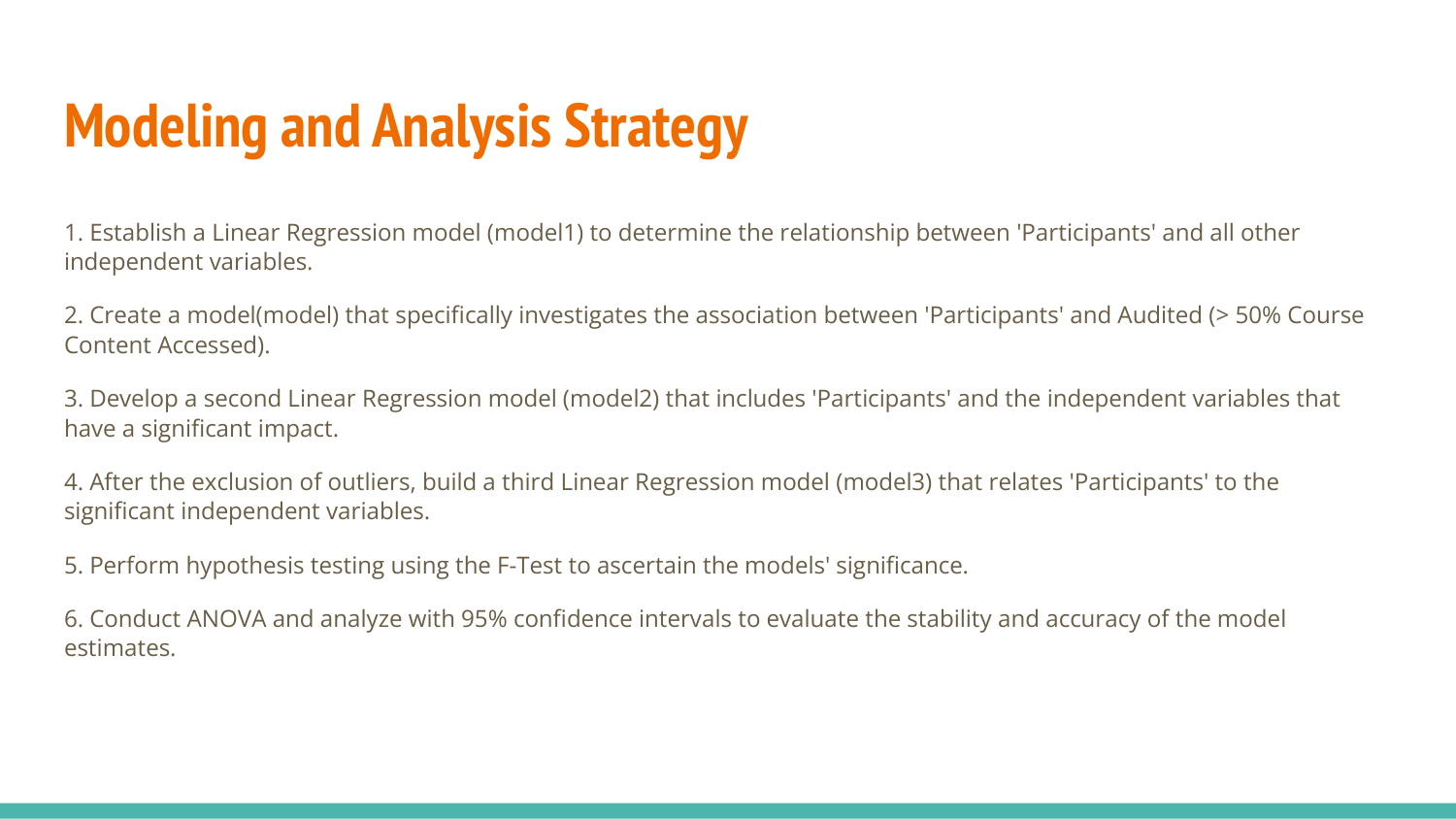

# Modeling and Analysis Strategy
1. Establish a Linear Regression model (model1) to determine the relationship between 'Participants' and all other independent variables.
2. Create a model(model) that specifically investigates the association between 'Participants' and Audited (> 50% Course Content Accessed).
3. Develop a second Linear Regression model (model2) that includes 'Participants' and the independent variables that have a significant impact.
4. After the exclusion of outliers, build a third Linear Regression model (model3) that relates 'Participants' to the significant independent variables.
5. Perform hypothesis testing using the F-Test to ascertain the models' significance.
6. Conduct ANOVA and analyze with 95% confidence intervals to evaluate the stability and accuracy of the model estimates.